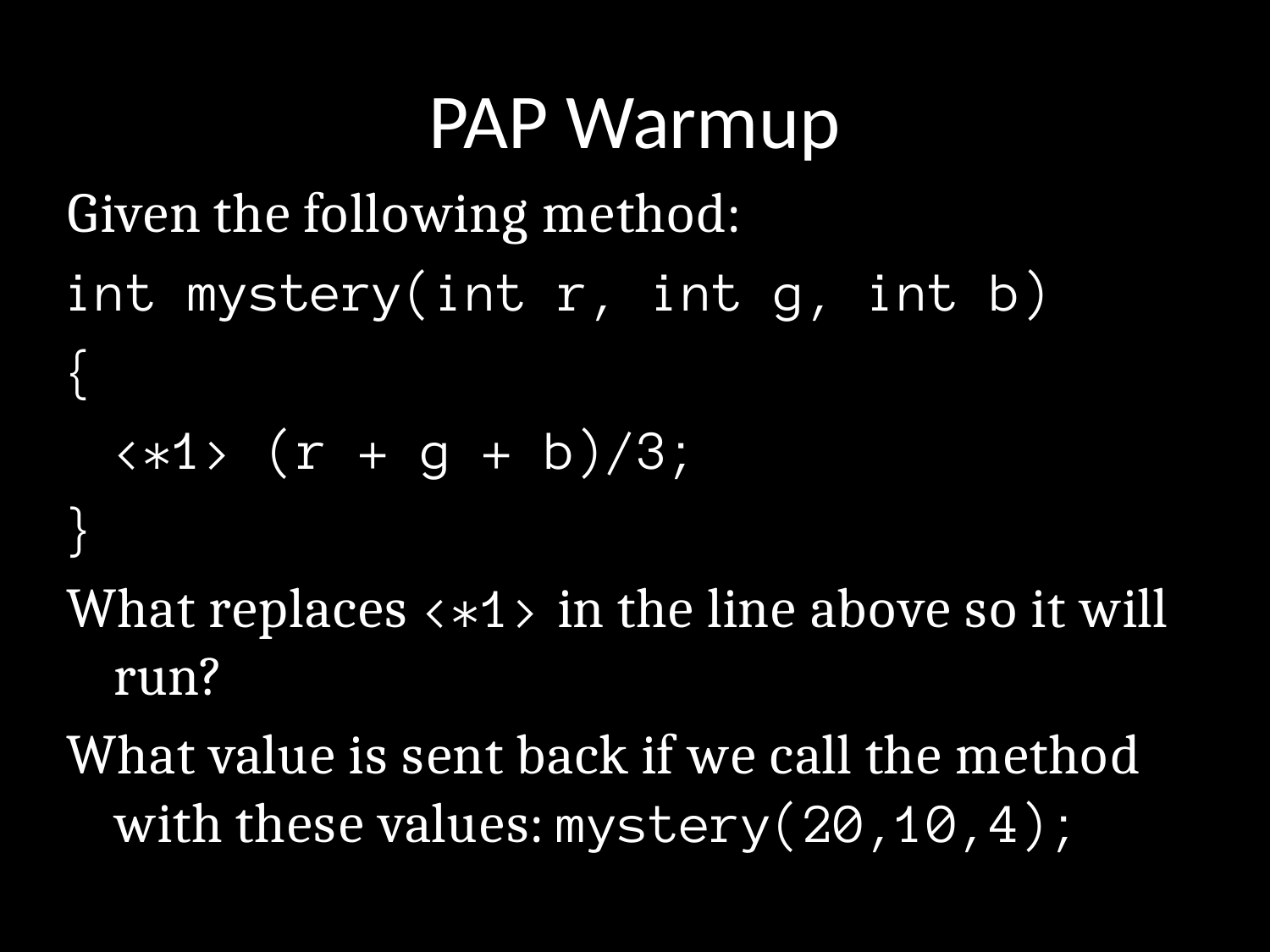

# PAP Warmup
Given the following method:
int mystery(int r, int g, int b)
{
	<*1> (r + g + b)/3;
}
What replaces <*1> in the line above so it will run?
What value is sent back if we call the method with these values: mystery(20,10,4);